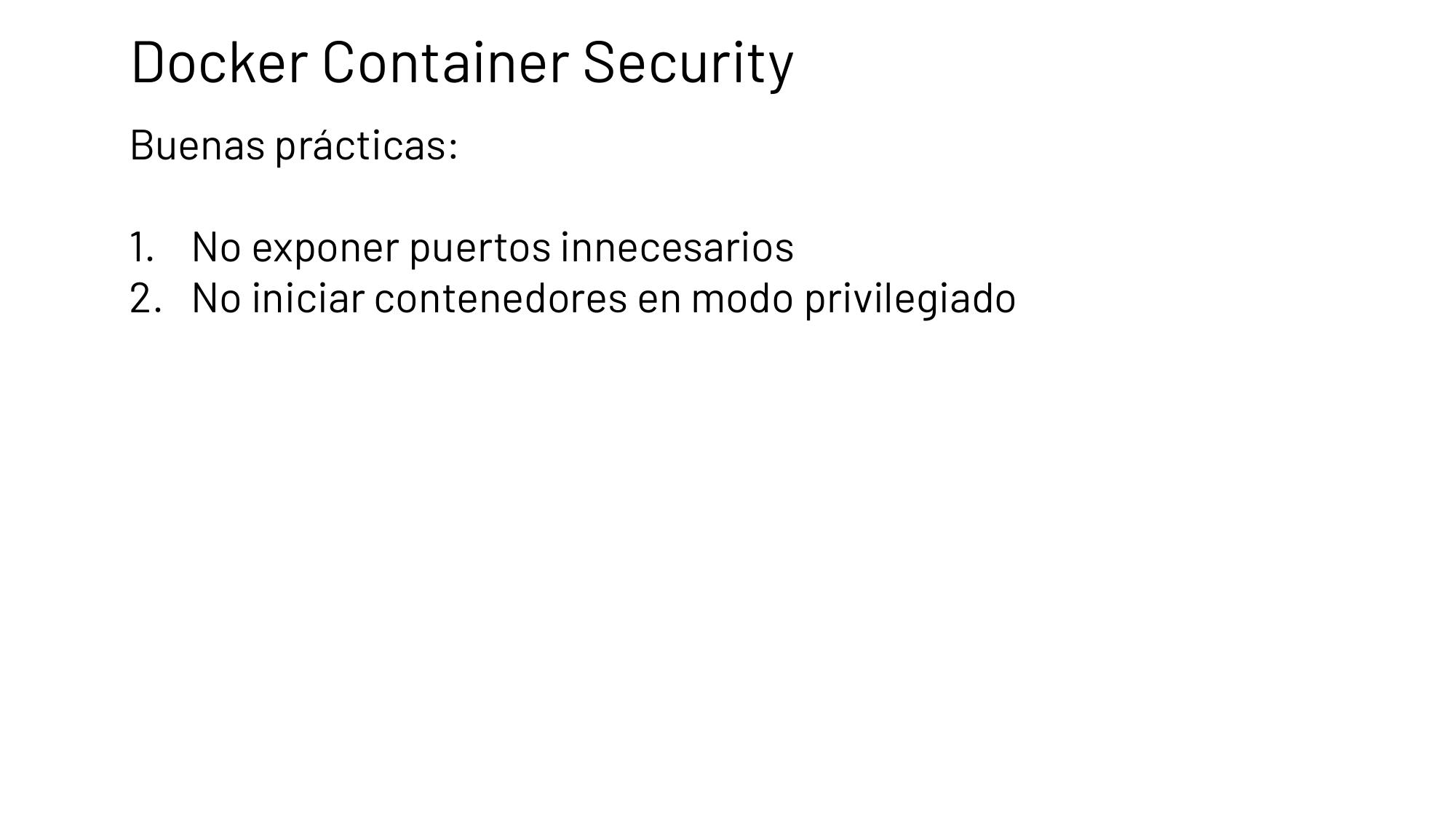

# Docker Container Security
Buenas prácticas:

No exponer puertos innecesarios
No iniciar contenedores en modo privilegiado